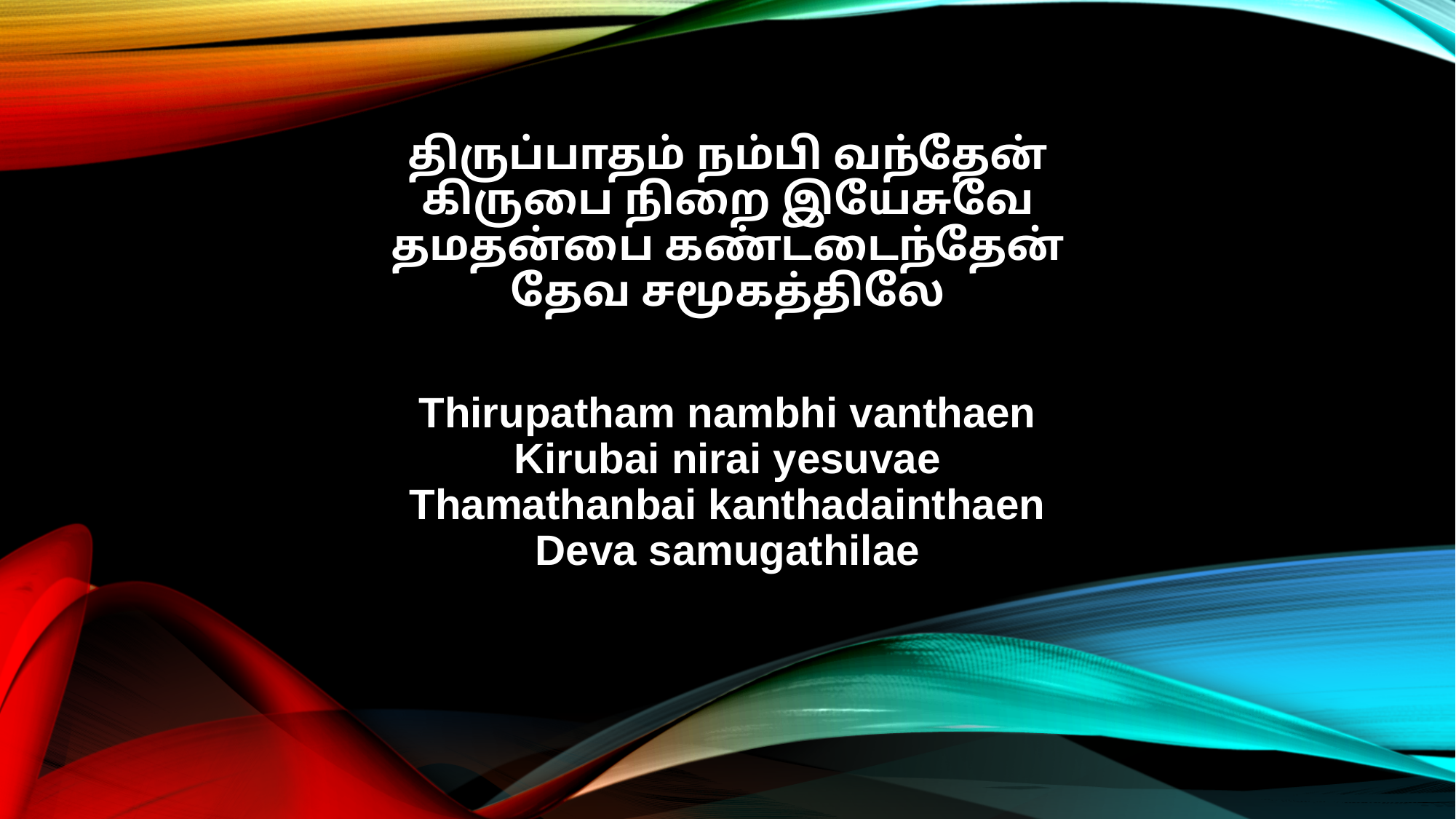

திருப்பாதம் நம்பி வந்தேன்
கிருபை நிறை இயேசுவே
தமதன்பை கண்டடைந்தேன்
தேவ சமூகத்திலே

Thirupatham nambhi vanthaen
Kirubai nirai yesuvae
Thamathanbai kanthadainthaen
Deva samugathilae